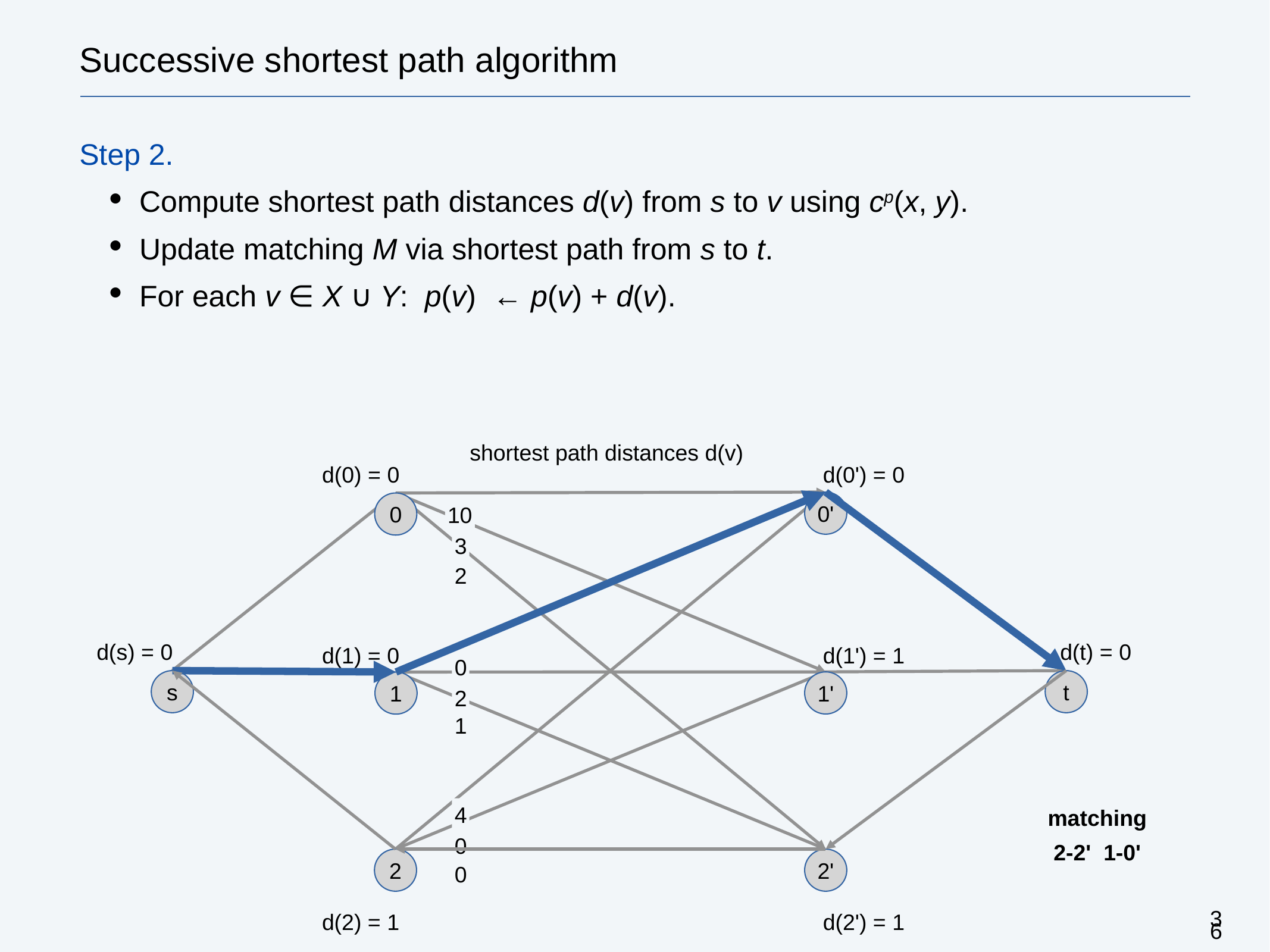

# Successive shortest path algorithm

Step 2.
Compute shortest path distances d(v) from s to v using cp(x, y).
Update matching M via shortest path from s to t.
For each v ∈ X ∪ Y:  p(v)  ← p(v) + d(v).
shortest path distances d(v)
d(0) = 0
d(0') = 0
0'
0
10
3
2
d(s) = 0
d(t) = 0
d(1) = 0
d(1') = 1
0
s
t
1'
1
2
1
matching
2-2'  1-0'
4
0
2
2'
0
d(2) = 1
d(2') = 1
36